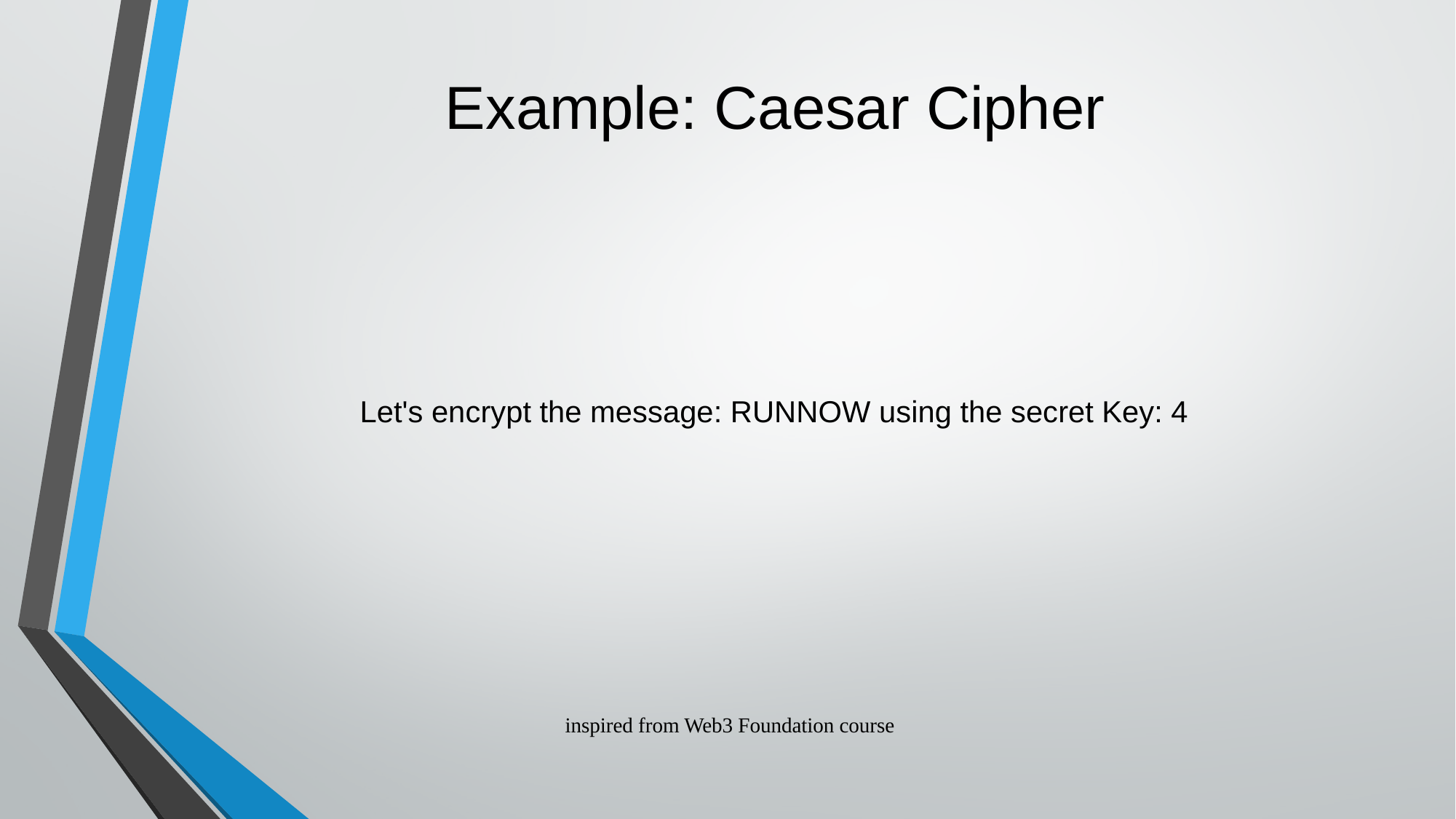

# Example: Caesar Cipher
Let's encrypt the message: RUNNOW using the secret Key: 4
inspired from Web3 Foundation course